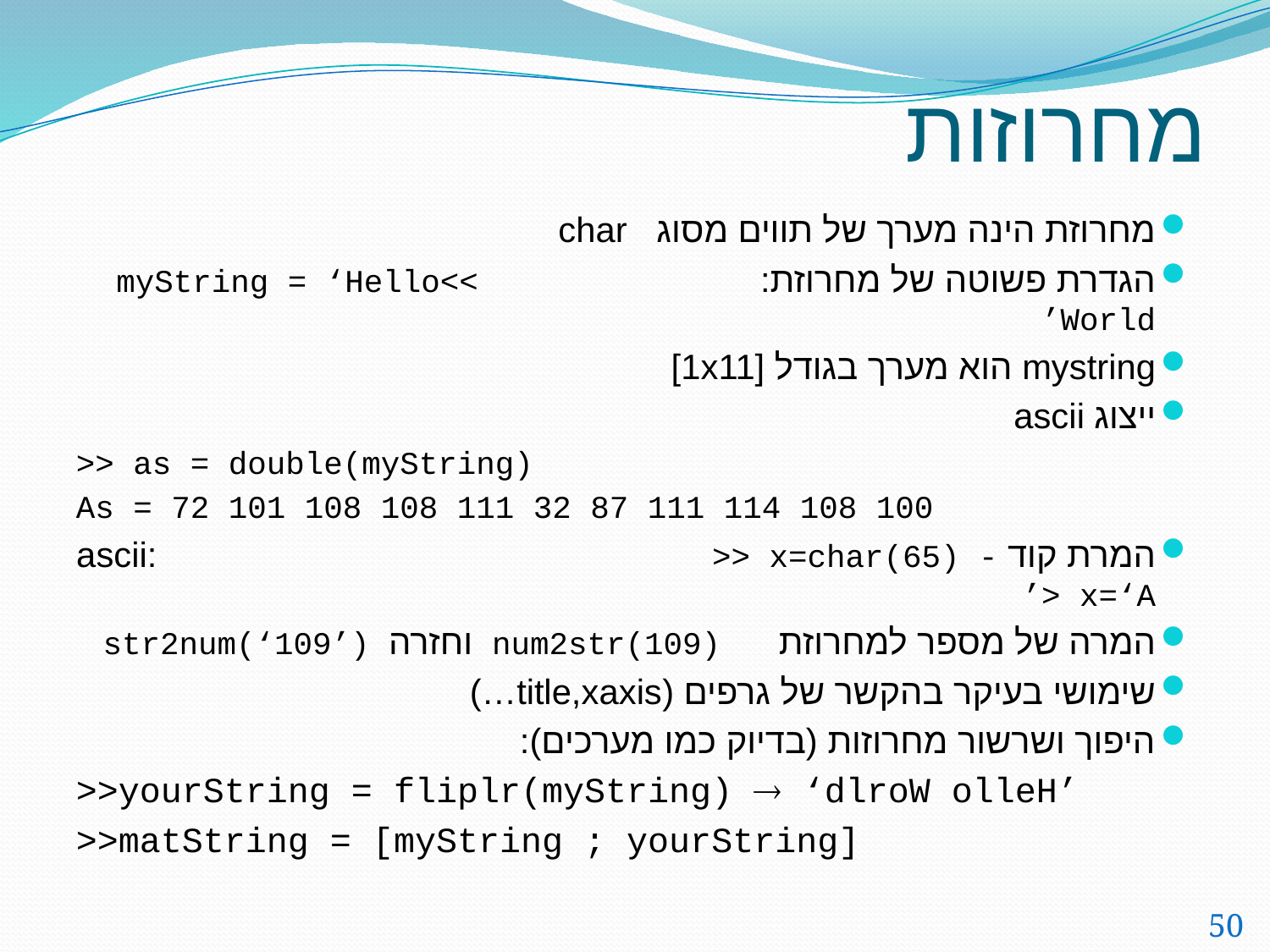

# מחרוזות
מחרוזת הינה מערך של תווים מסוג   char
הגדרת פשוטה של מחרוזת:                             >>myString = ‘Hello World’
mystring הוא מערך בגודל [1x11]
ייצוג ascii
>> as = double(myString)
As = 72 101 108 108 111 32 87 111 114 108 100
המרת קוד ascii:                                                         >> x=char(65) -> x=‘A’
המרה של מספר למחרוזת      num2str(109) וחזרה str2num(‘109’)
שימושי בעיקר בהקשר של גרפים (title,xaxis…)
היפוך ושרשור מחרוזות (בדיוק כמו מערכים):
>>yourString = fliplr(myString) → ‘dlroW olleH’
>>matString = [myString ; yourString]